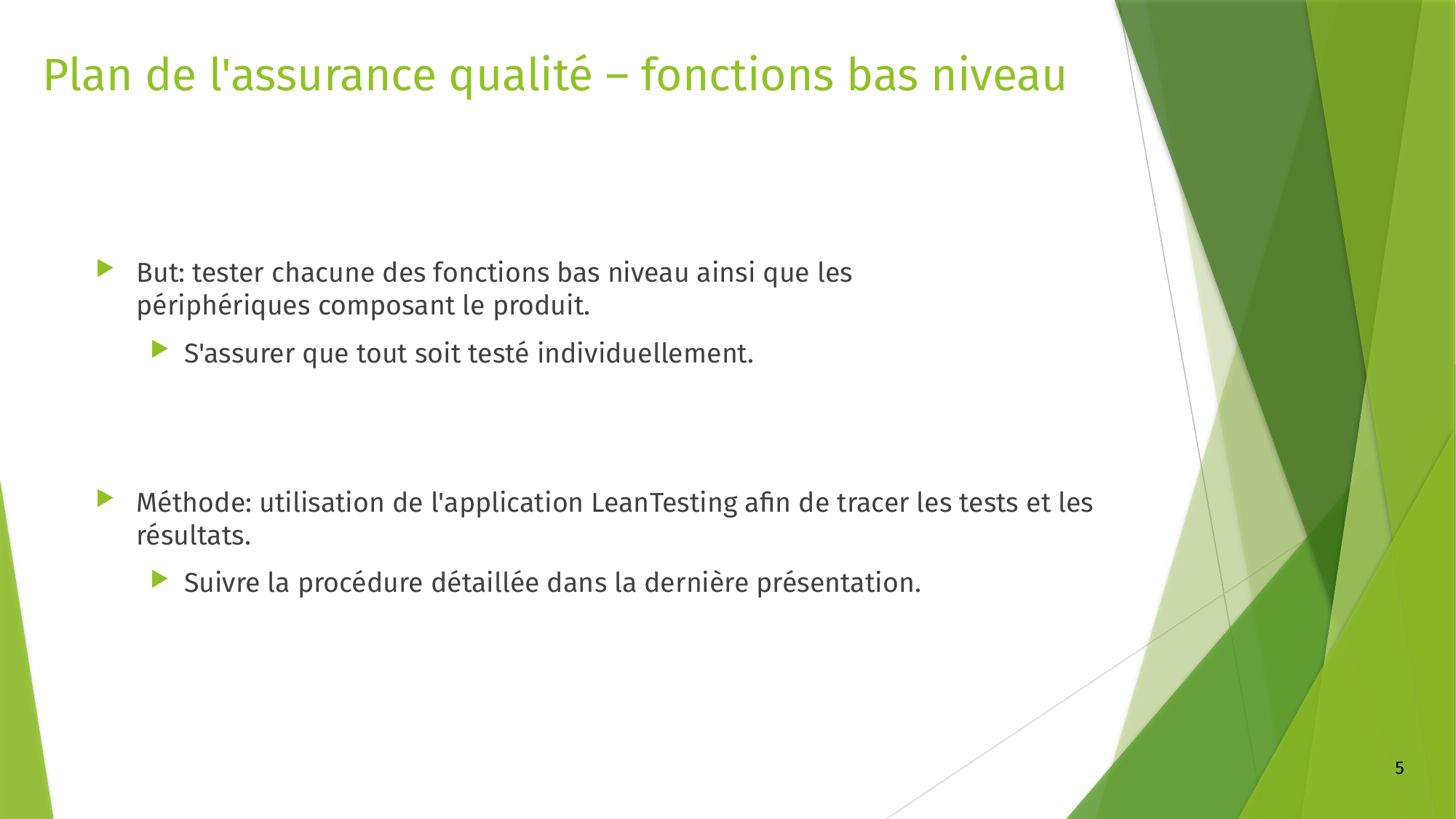

# Plan de l'assurance qualité – fonctions bas niveau
But: tester chacune des fonctions bas niveau ainsi que les périphériques composant le produit.
S'assurer que tout soit testé individuellement.

Méthode: utilisation de l'application LeanTesting afin de tracer les tests et les résultats.
Suivre la procédure détaillée dans la dernière présentation.

5